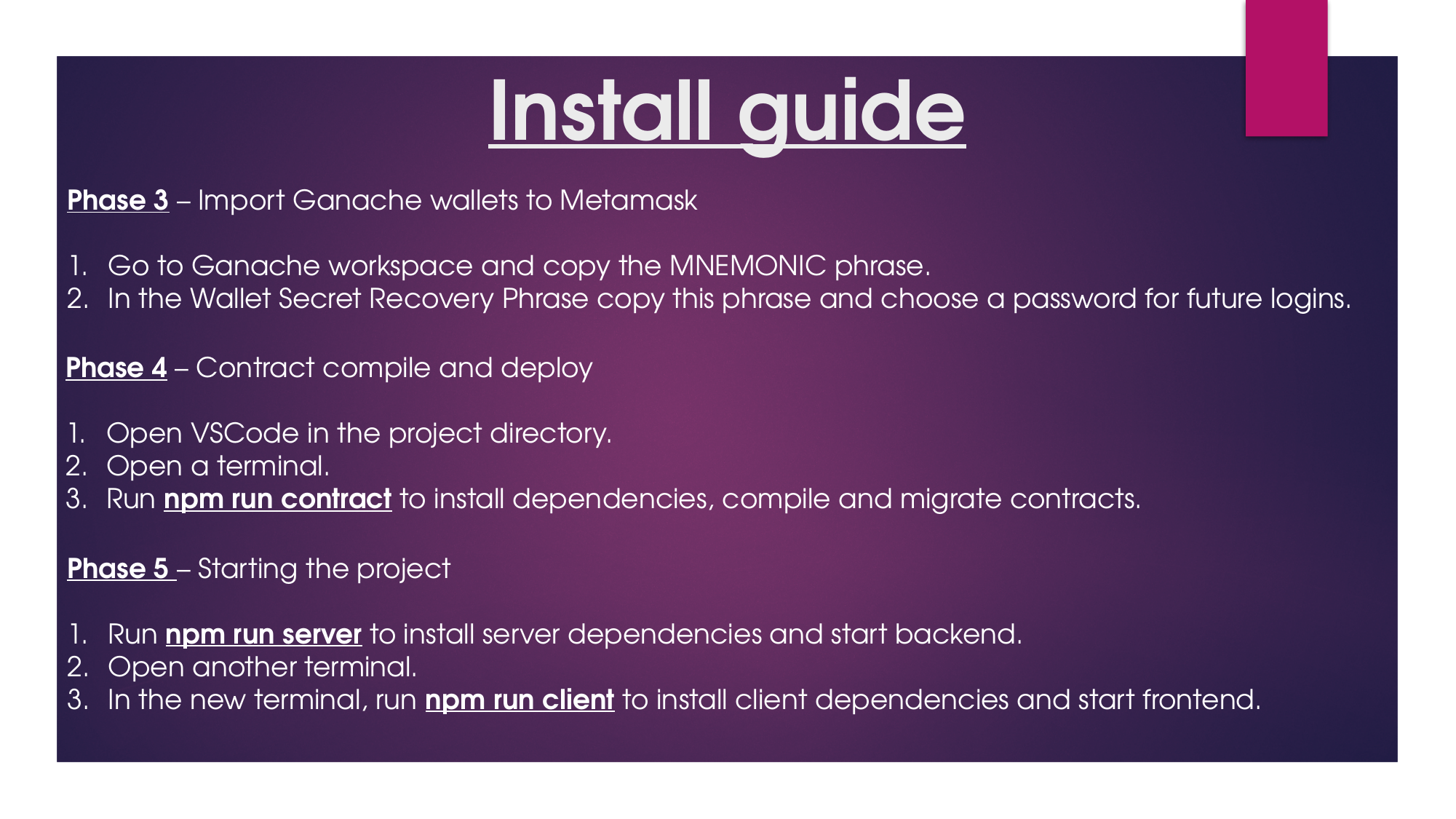

# Install guide
Phase 3 – Import Ganache wallets to Metamask

Go to Ganache workspace and copy the MNEMONIC phrase.
In the Wallet Secret Recovery Phrase copy this phrase and choose a password for future logins.
Phase 4 – Contract compile and deploy

Open VSCode in the project directory.
Open a terminal.
Run npm run contract to install dependencies, compile and migrate contracts.
Phase 5 – Starting the project

Run npm run server to install server dependencies and start backend.
Open another terminal.
In the new terminal, run npm run client to install client dependencies and start frontend.